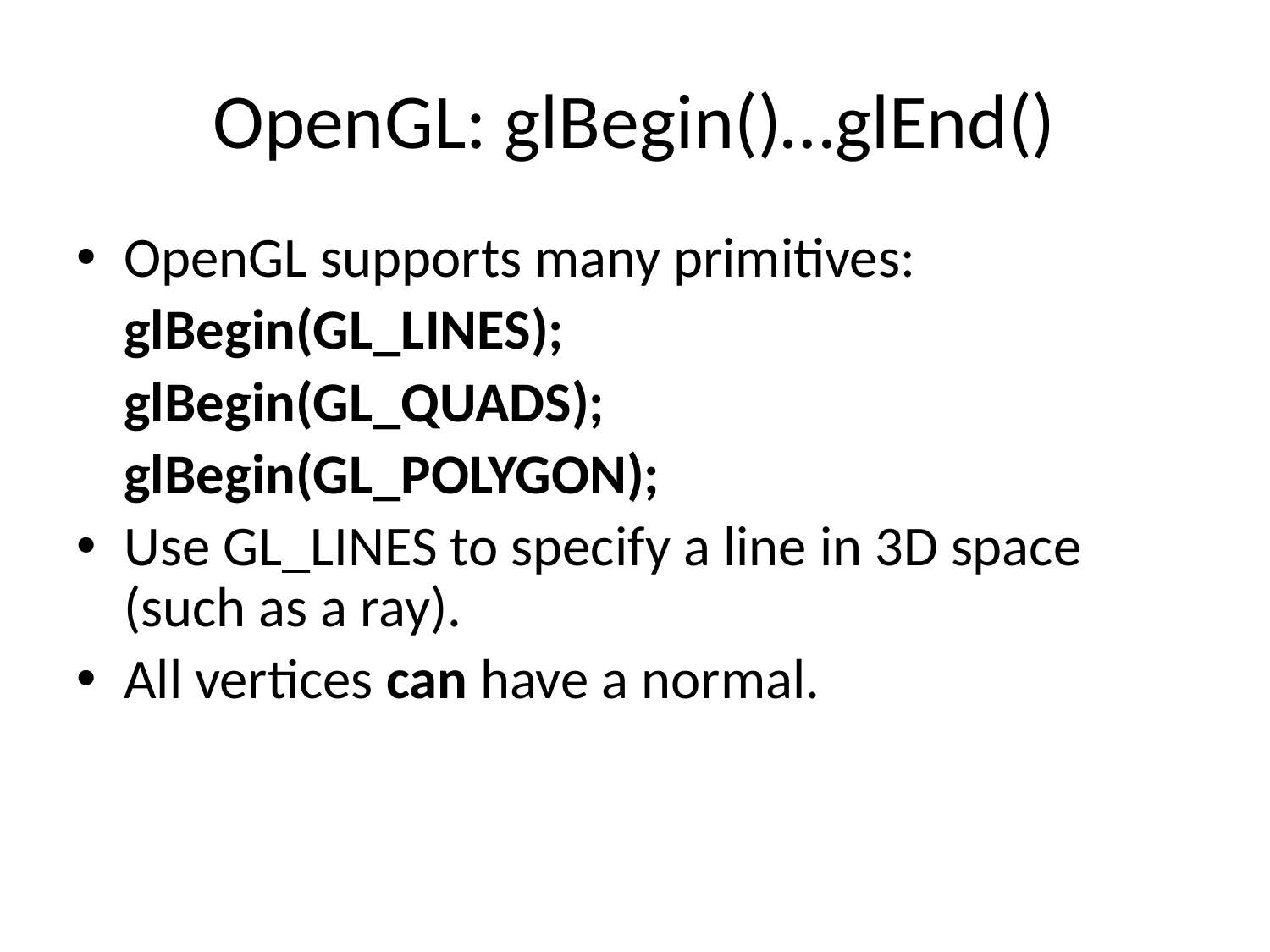

# OpenGL: glBegin()…glEnd()
OpenGL supports many primitives:
	glBegin(GL_LINES);
	glBegin(GL_QUADS);
	glBegin(GL_POLYGON);
Use GL_LINES to specify a line in 3D space (such as a ray).
All vertices can have a normal.